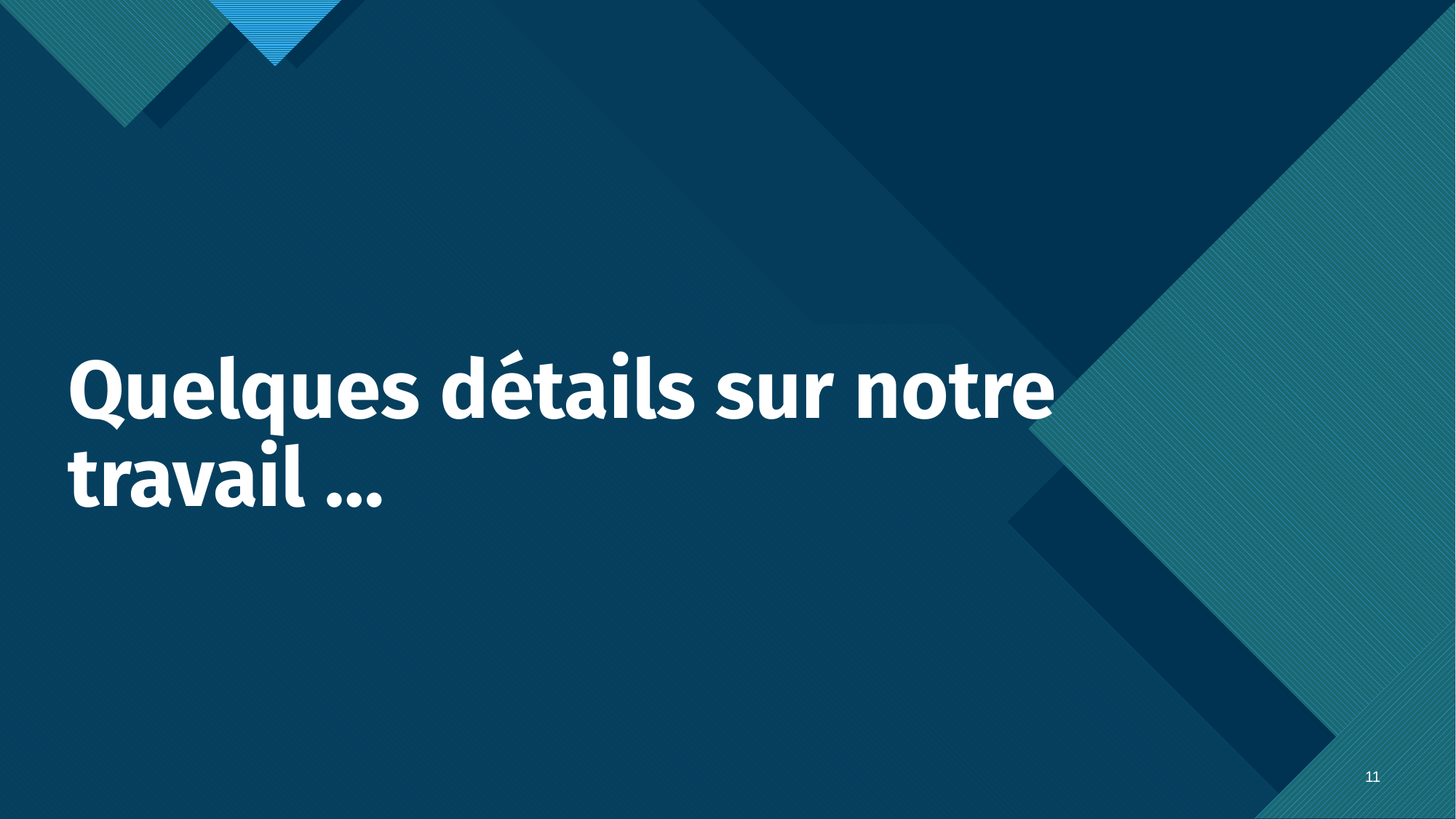

# Quelques détails sur notre travail …
11